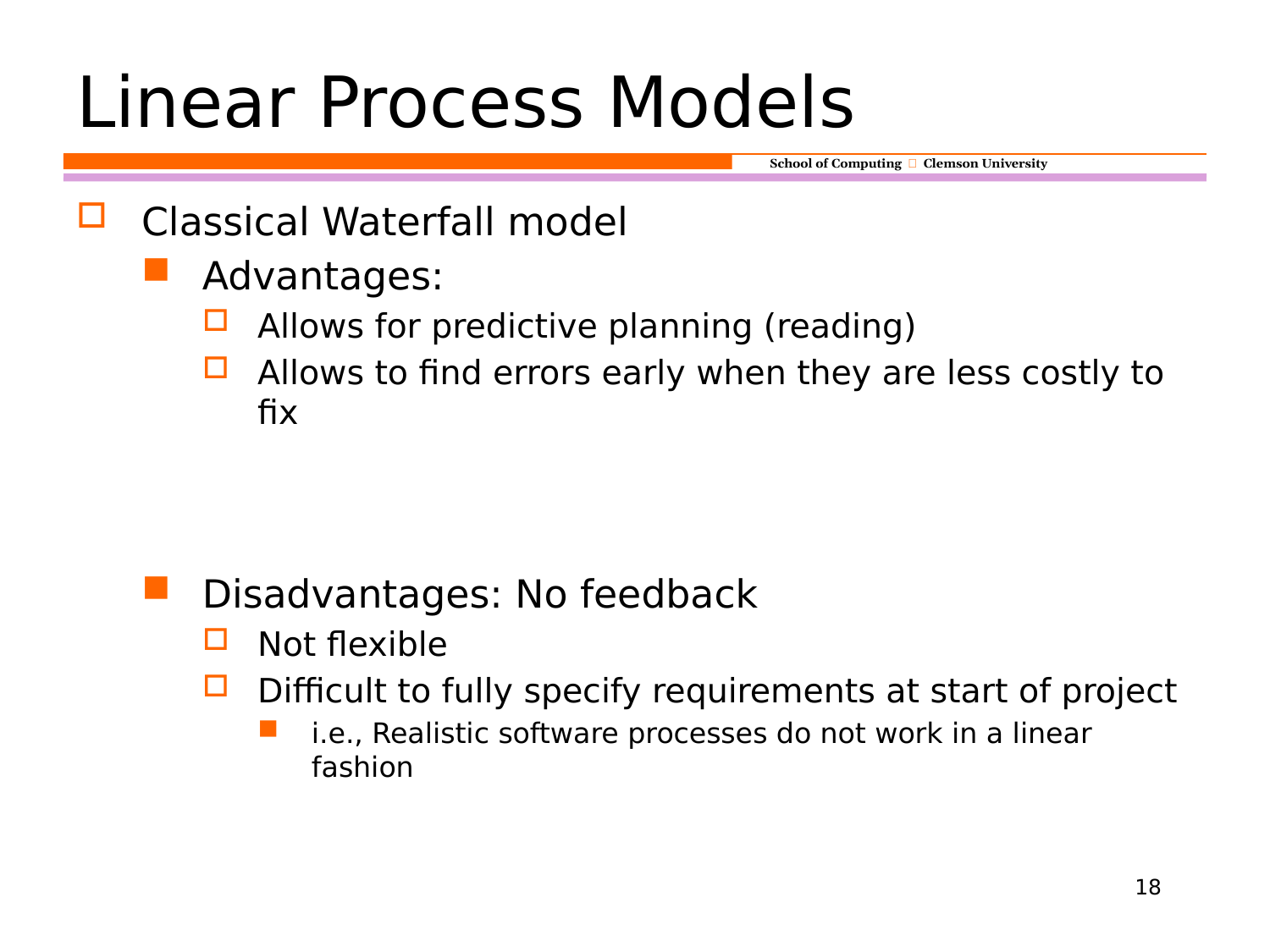

# Linear Process Models
Classical Waterfall model
Advantages:
Allows for predictive planning (reading)
Allows to find errors early when they are less costly to fix

Disadvantages: No feedback
Not flexible
Difficult to fully specify requirements at start of project
i.e., Realistic software processes do not work in a linear fashion
18